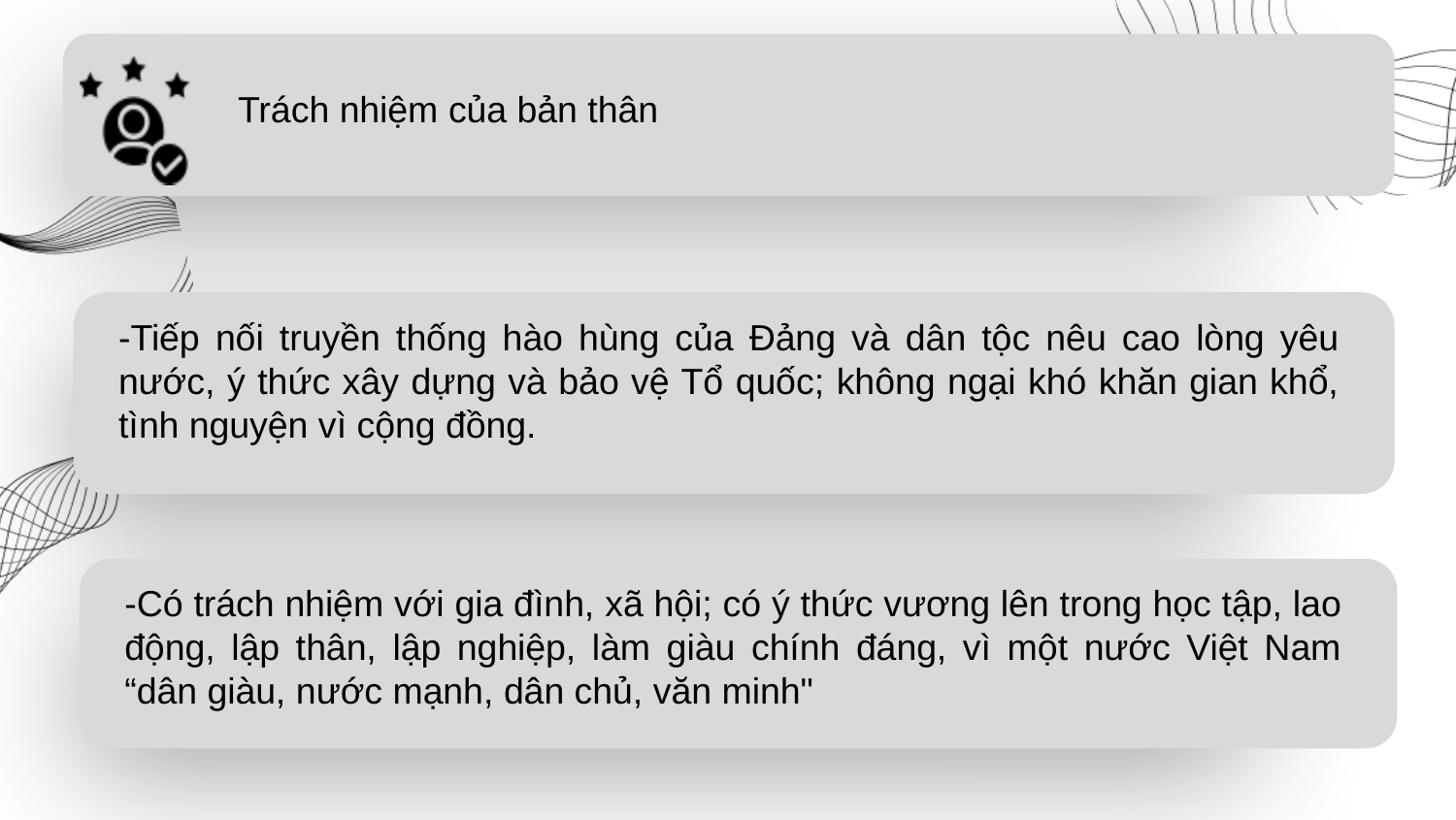

Nhiệm vụ của thời kỳ quá độ lên CNXH ở Việt Nam

Trách nhiệm của bản thân

-Tiếp nối truyền thống hào hùng của Đảng và dân tộc nêu cao lòng yêu nước, ý thức xây dựng và bảo vệ Tổ quốc; không ngại khó khăn gian khổ, tình nguyện vì cộng đồng.

Những thuận và khó khăn của Việt Nam

-Có trách nhiệm với gia đình, xã hội; có ý thức vương lên trong học tập, lao động, lập thân, lập nghiệp, làm giàu chính đáng, vì một nước Việt Nam “dân giàu, nước mạnh, dân chủ, văn minh"